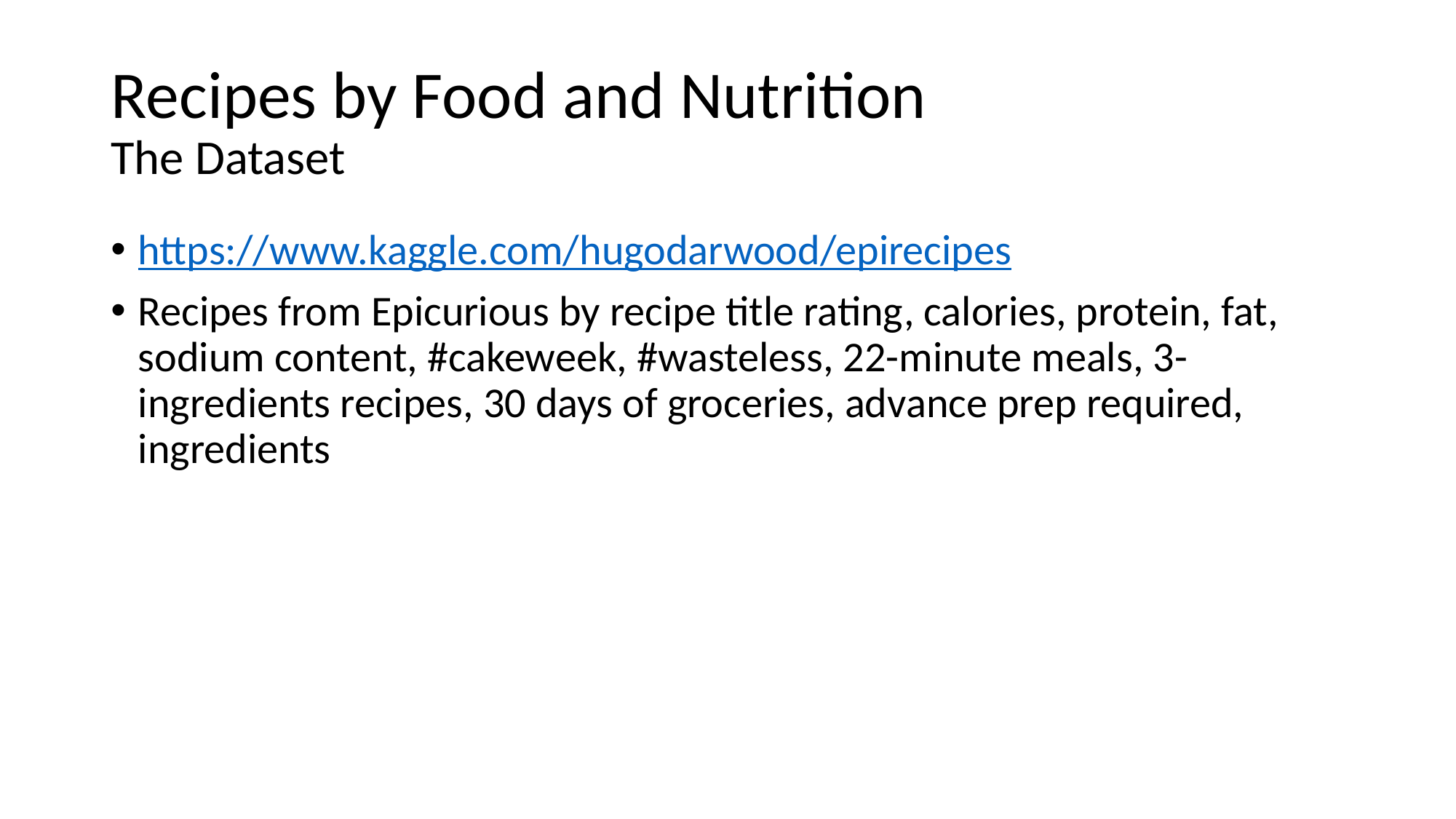

# Recipes by Food and Nutrition The Dataset
https://www.kaggle.com/hugodarwood/epirecipes
Recipes from Epicurious by recipe title rating, calories, protein, fat, sodium content, #cakeweek, #wasteless, 22-minute meals, 3-ingredients recipes, 30 days of groceries, advance prep required, ingredients